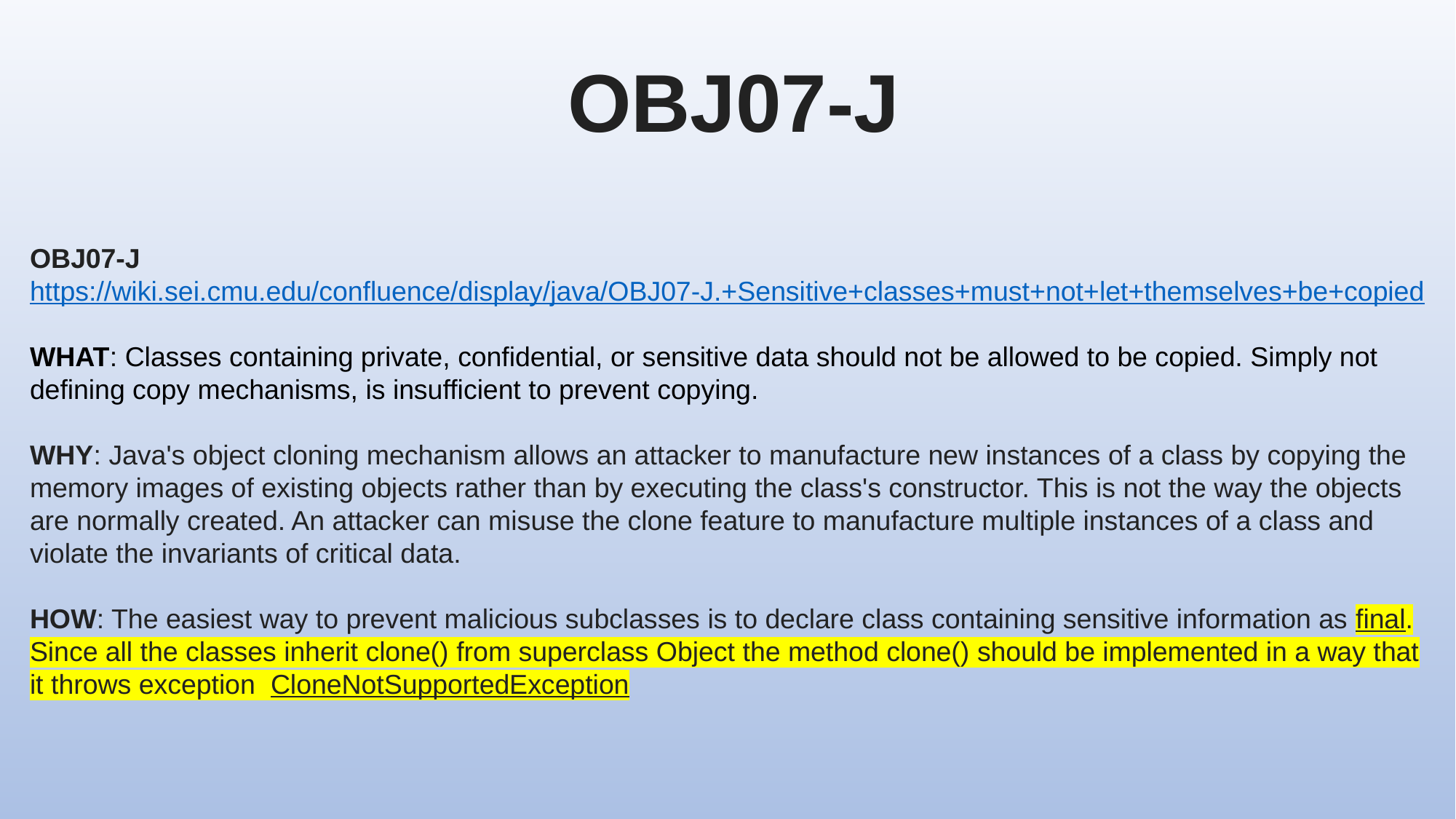

OBJ07-J
OBJ07-J
https://wiki.sei.cmu.edu/confluence/display/java/OBJ07-J.+Sensitive+classes+must+not+let+themselves+be+copied
WHAT: Classes containing private, confidential, or sensitive data should not be allowed to be copied. Simply not defining copy mechanisms, is insufficient to prevent copying.
WHY: Java's object cloning mechanism allows an attacker to manufacture new instances of a class by copying the memory images of existing objects rather than by executing the class's constructor. This is not the way the objects are normally created. An attacker can misuse the clone feature to manufacture multiple instances of a class and violate the invariants of critical data.
HOW: The easiest way to prevent malicious subclasses is to declare class containing sensitive information as final. Since all the classes inherit clone() from superclass Object the method clone() should be implemented in a way that it throws exception  CloneNotSupportedException